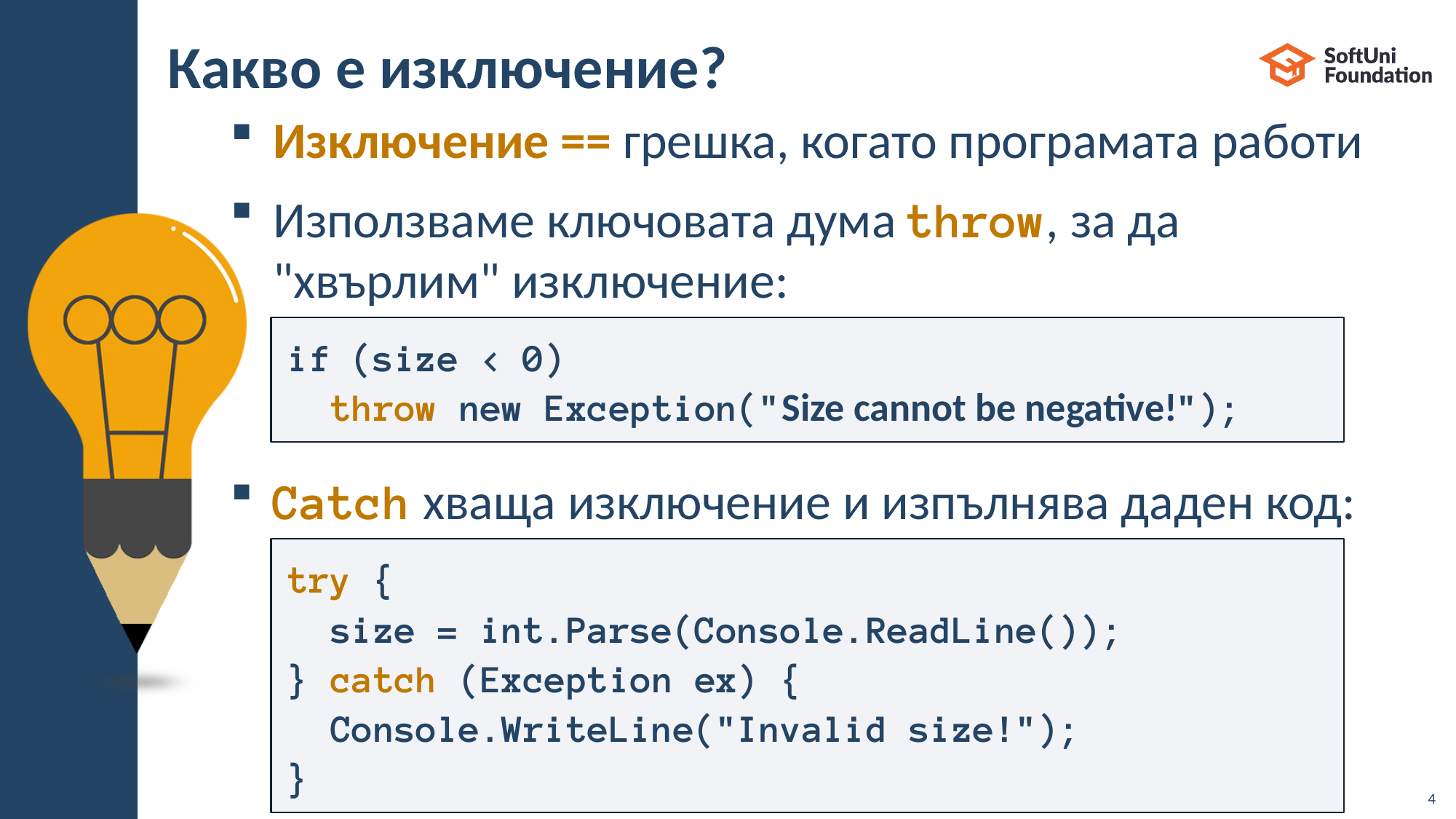

# Какво е изключение?
Изключение == грешка, когато програмата работи
Използваме ключовата дума throw, за да
"хвърлим" изключение:

Catch хваща изключение и изпълнява даден код:
if (size < 0)
  throw new Exception("Size cannot be negative!");
try {
  size = int.Parse(Console.ReadLine());
} catch (Exception ex) {
  Console.WriteLine("Invalid size!");
}
4